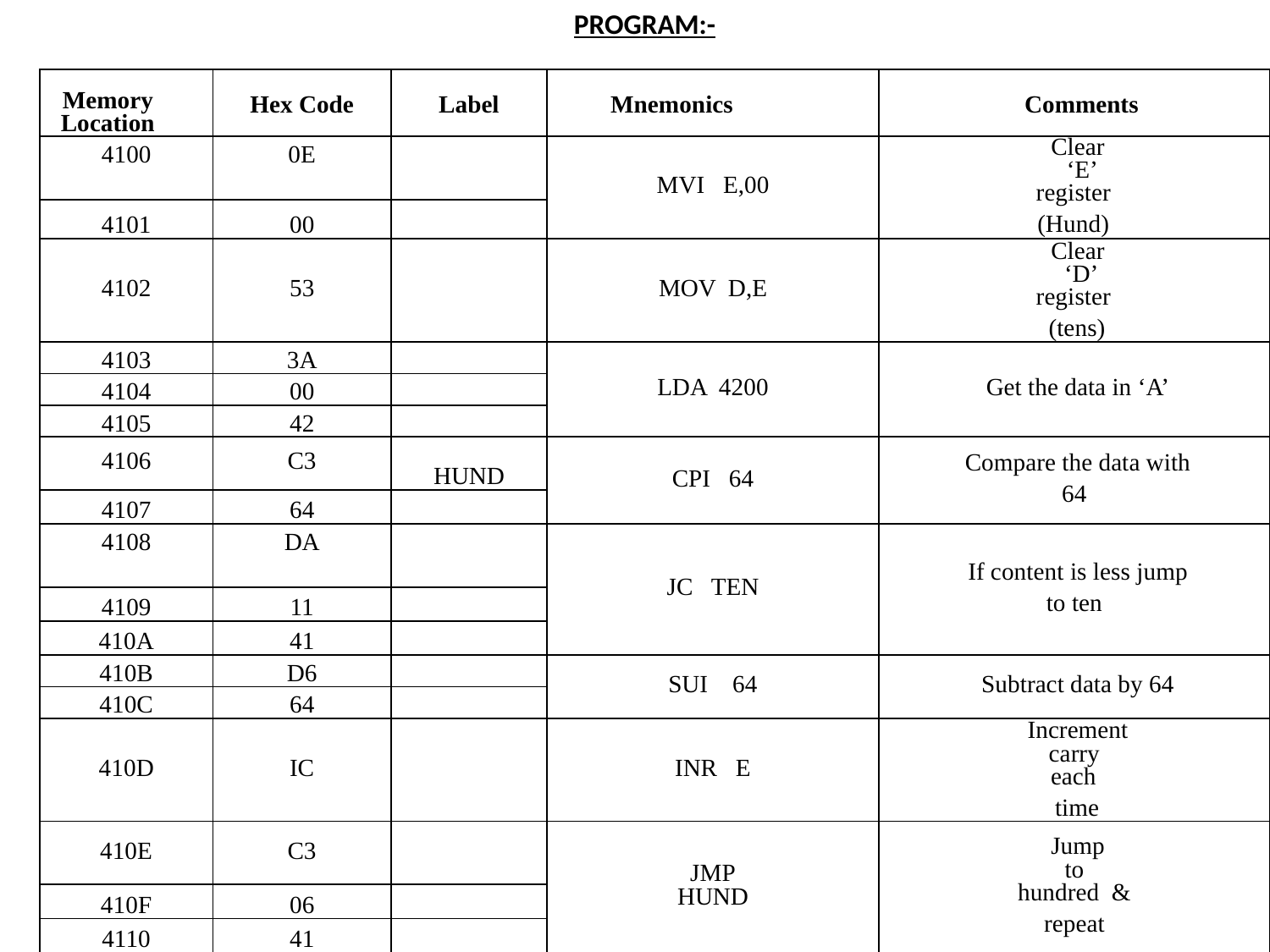

PROGRAM:-
| Memory Location | Hex Code | Label | Mnemonics | Comments |
| --- | --- | --- | --- | --- |
| 4100 | 0E |  | MVI E,00 | Clear ‘E’ register (Hund) |
|  |  |  |  |  |
| 4101 | 00 |  |  |  |
| 4102 | 53 |  | MOV D,E | Clear ‘D’ register (tens) |
|  |  |  |  |  |
| 4103 | 3A |  | LDA 4200 | Get the data in ‘A’ |
| 4104 | 00 |  |  |  |
| 4105 | 42 |  |  |  |
| 4106 | C3 | HUND | CPI 64 | Compare the data with 64 |
| 4107 | 64 |  |  |  |
| 4108 | DA |  | JC TEN | If content is less jump to ten |
|  |  |  |  |  |
| 4109 | 11 |  |  |  |
| 410A | 41 |  |  |  |
| 410B | D6 |  | SUI 64 | Subtract data by 64 |
| 410C | 64 |  |  |  |
| 410D | IC |  | INR E | Increment carry each time |
|  |  |  |  |  |
| 410E | C3 |  | JMP HUND | Jump to hundred & repeat |
|  |  |  |  |  |
| 410F | 06 |  |  |  |
| 4110 | 41 |  |  |  |